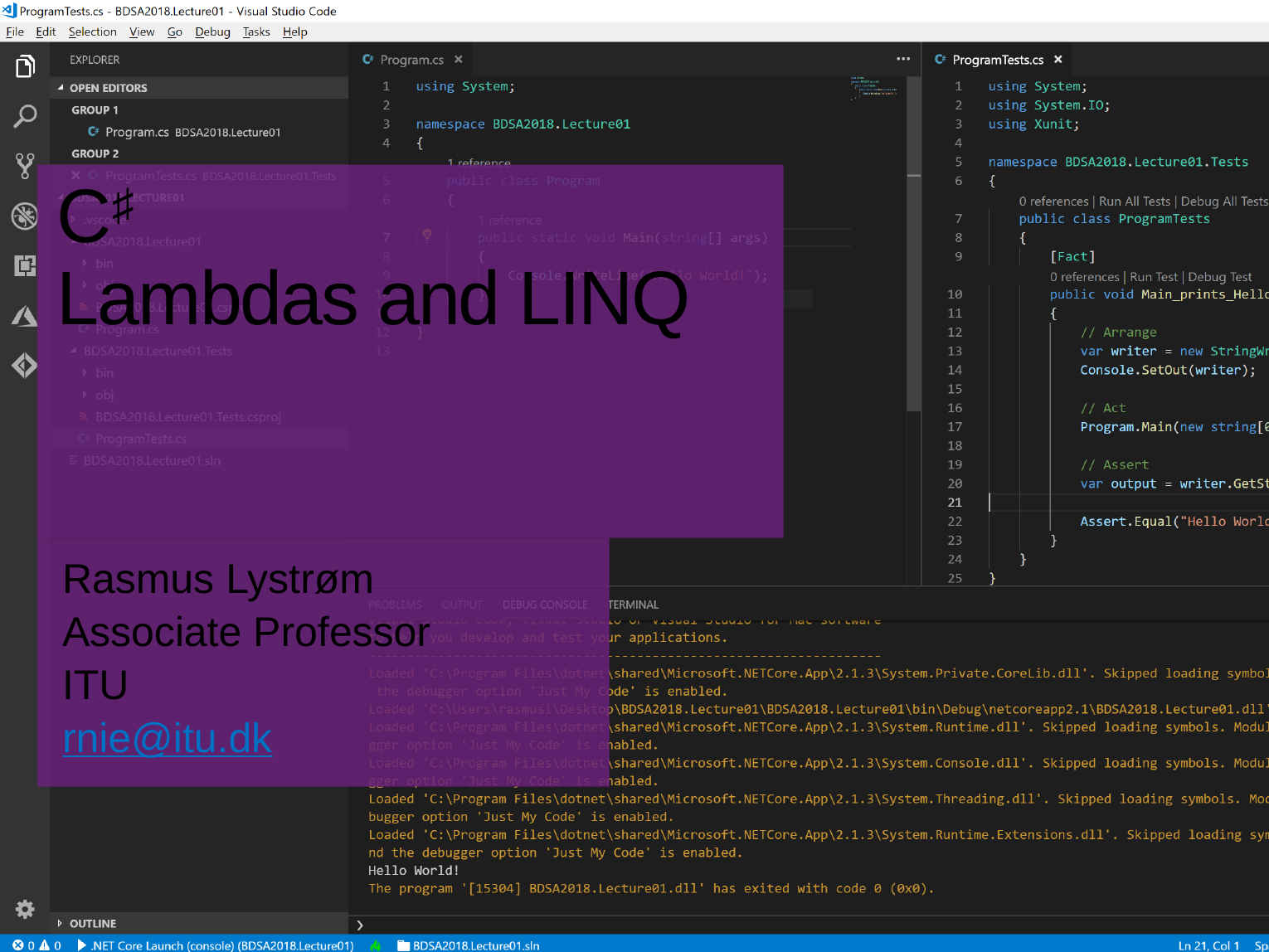

# C♯ Lambdas and LINQ
Rasmus Lystrøm
Associate Professor
ITU
rnie@itu.dk